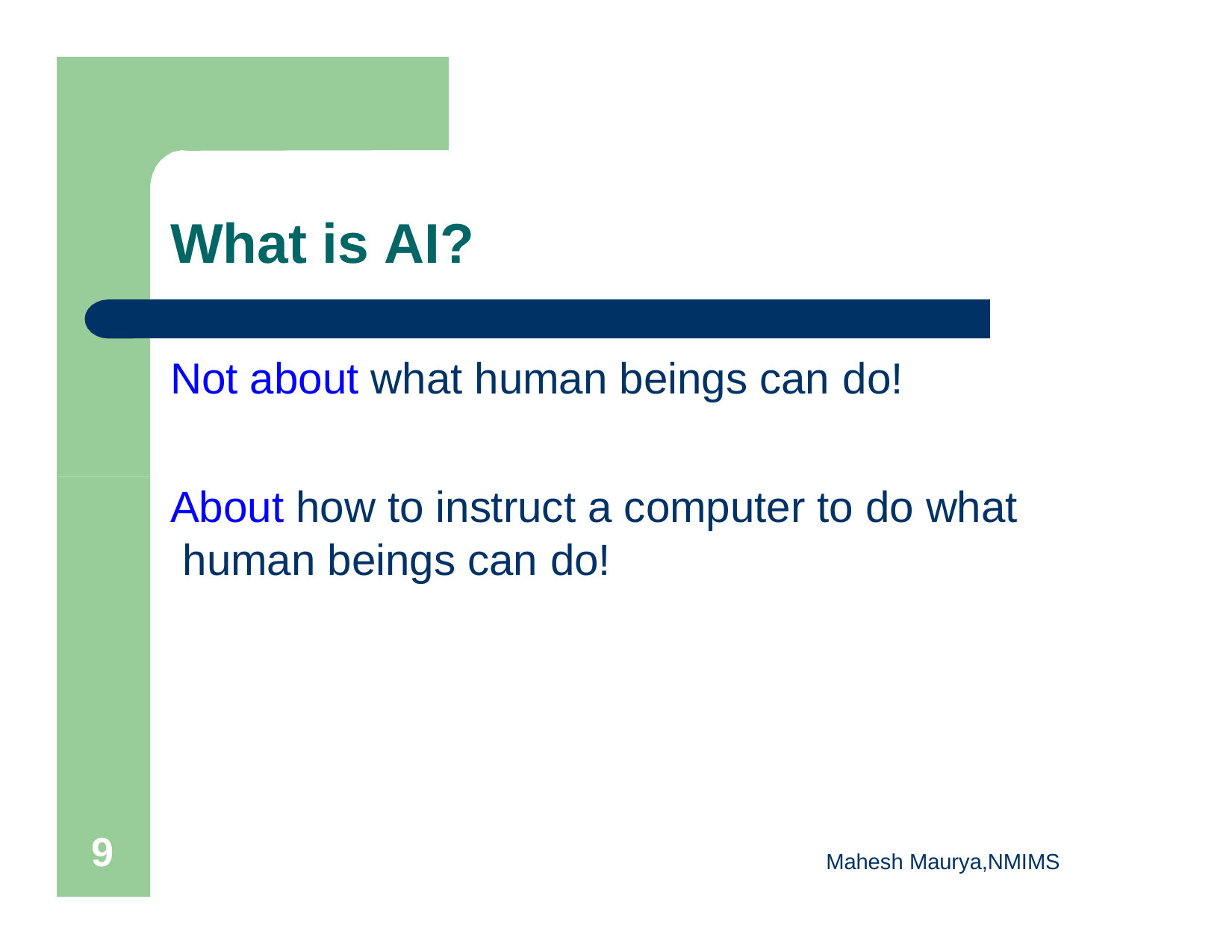

# What is AI?
Not about what human beings can do!

About how to instruct a computer to do what  human beings can do!

9
Mahesh Maurya,NMIMS